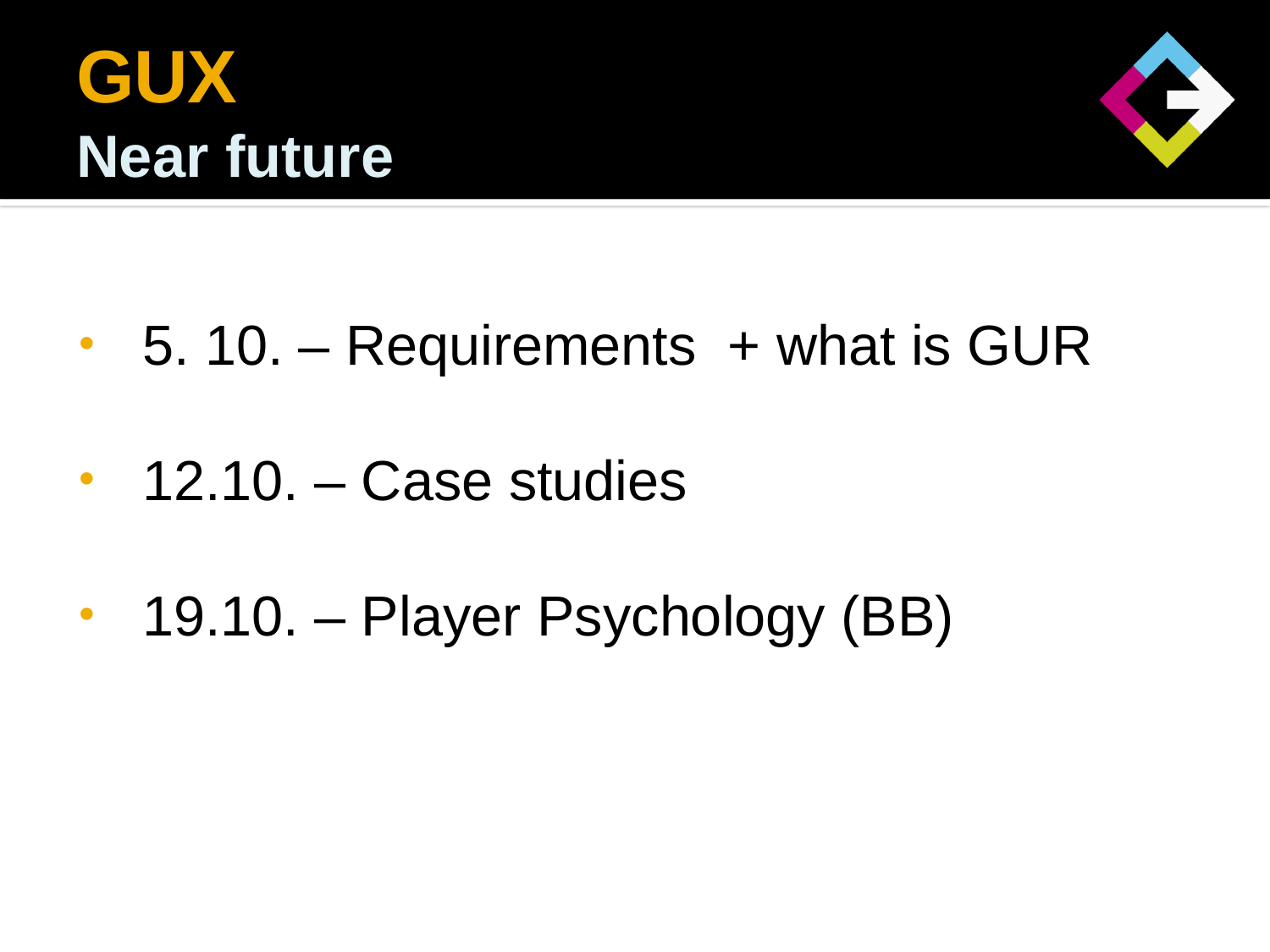

# GUX Near future

5. 10. – Requirements  + what is GUR

12.10. – Case studies

19.10. – Player Psychology (BB)